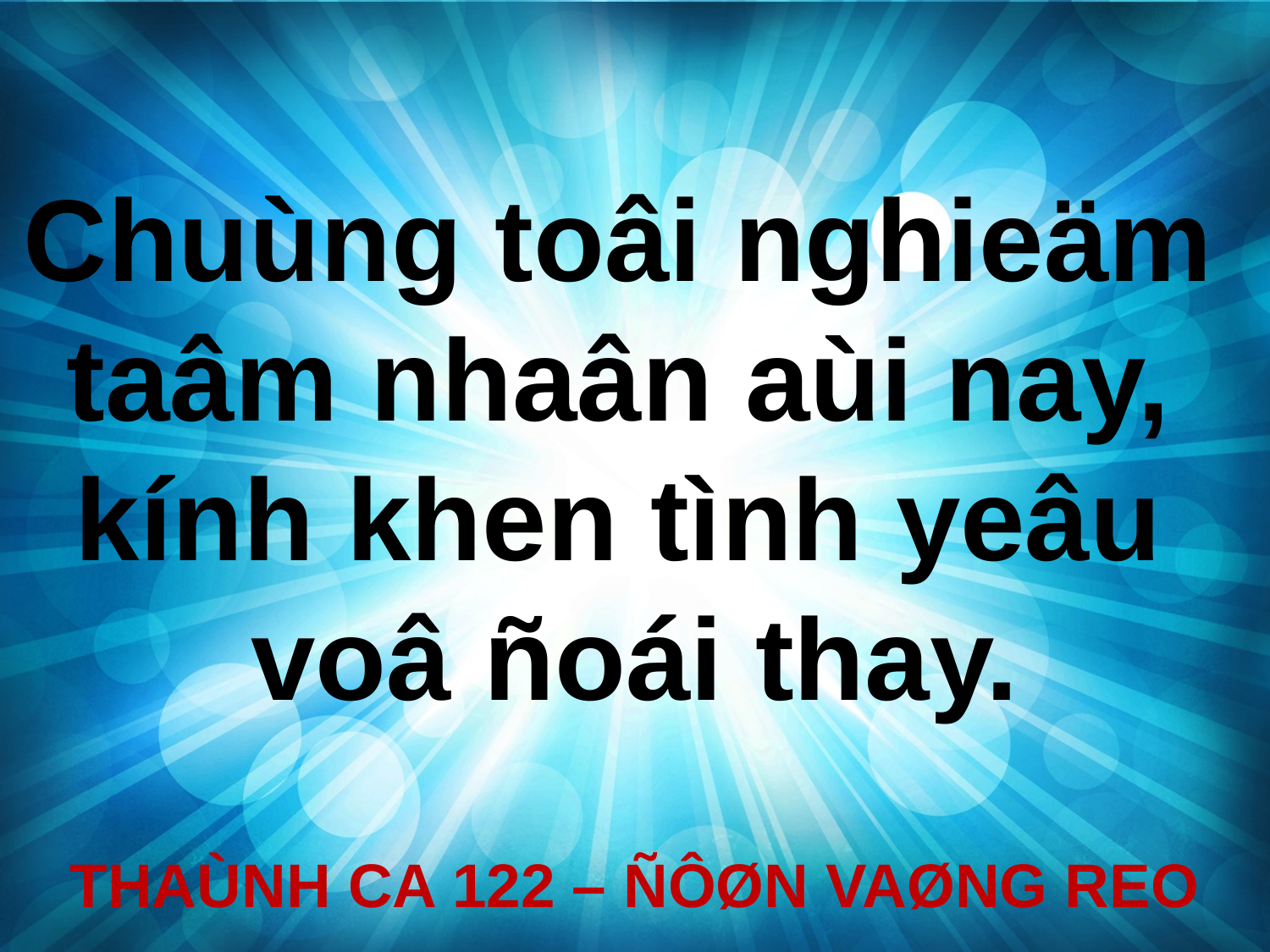

Chuùng toâi nghieäm
taâm nhaân aùi nay,
kính khen tình yeâu
voâ ñoái thay.
THAÙNH CA 122 – ÑÔØN VAØNG REO